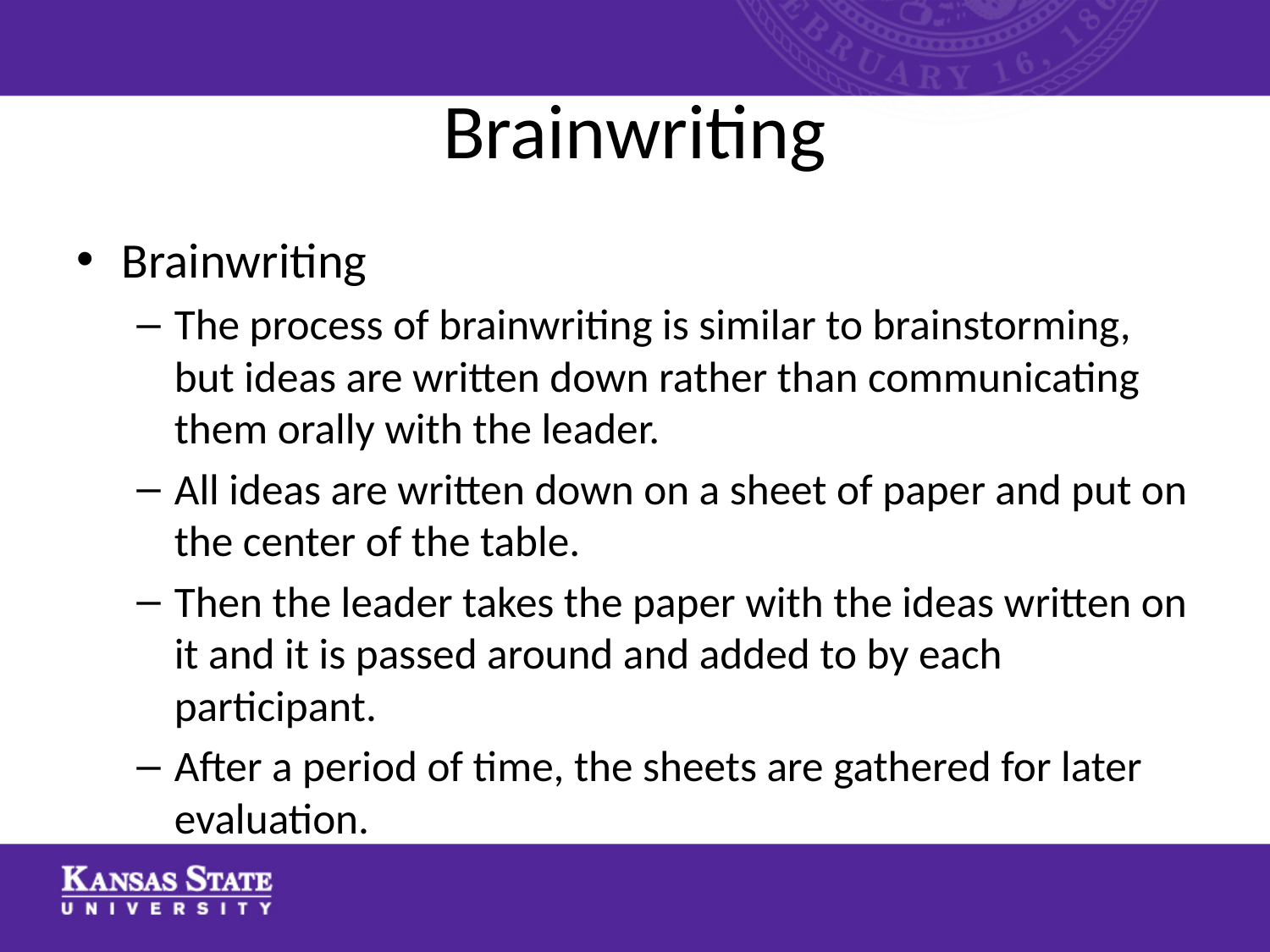

# Brainwriting
Brainwriting
The process of brainwriting is similar to brainstorming, but ideas are written down rather than communicating them orally with the leader.
All ideas are written down on a sheet of paper and put on the center of the table.
Then the leader takes the paper with the ideas written on it and it is passed around and added to by each participant.
After a period of time, the sheets are gathered for later evaluation.